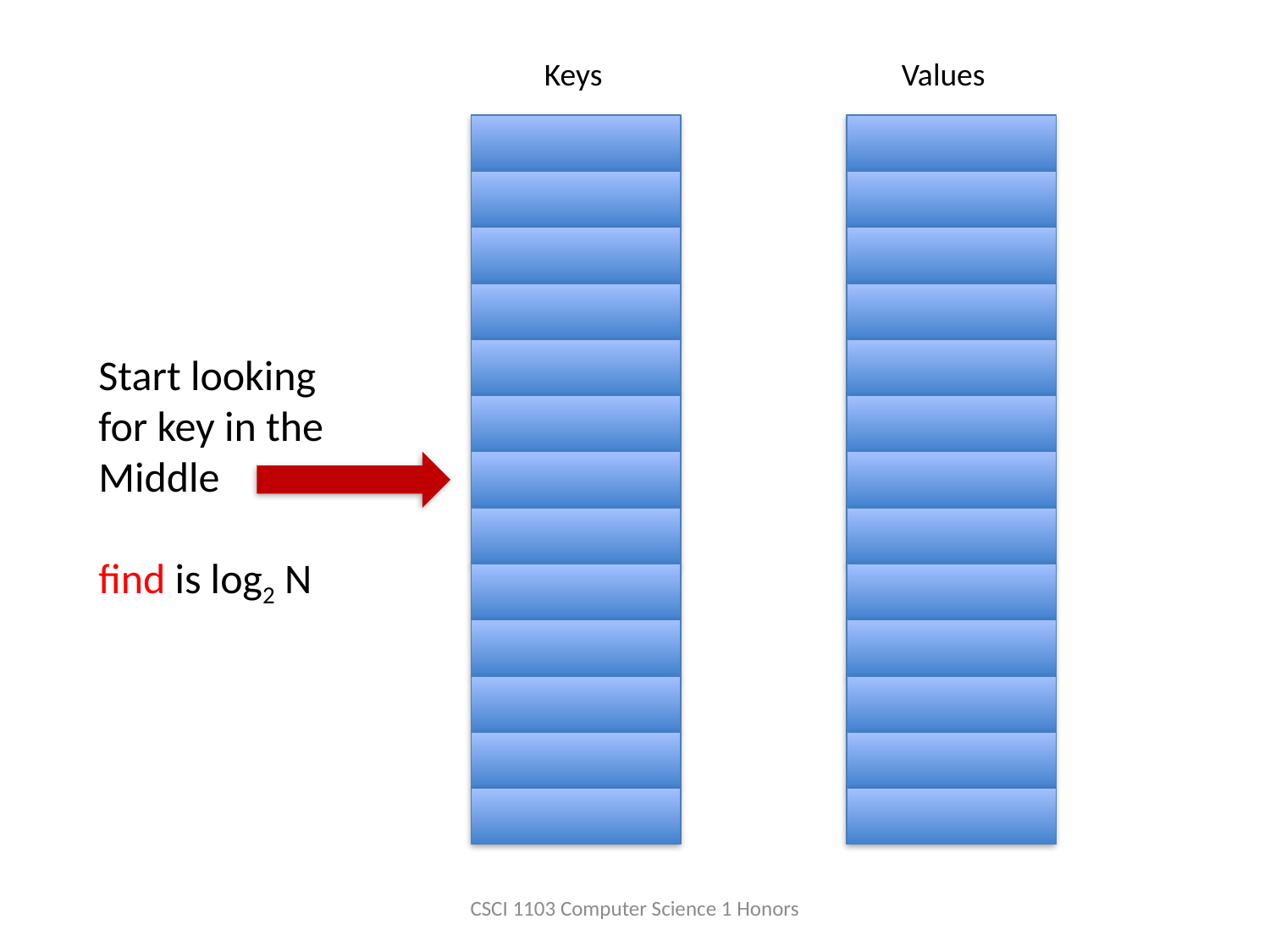

Keys
Values

Start looking
for key in the
Middle

find is log2 N

CSCI 1103 Computer Science 1 Honors